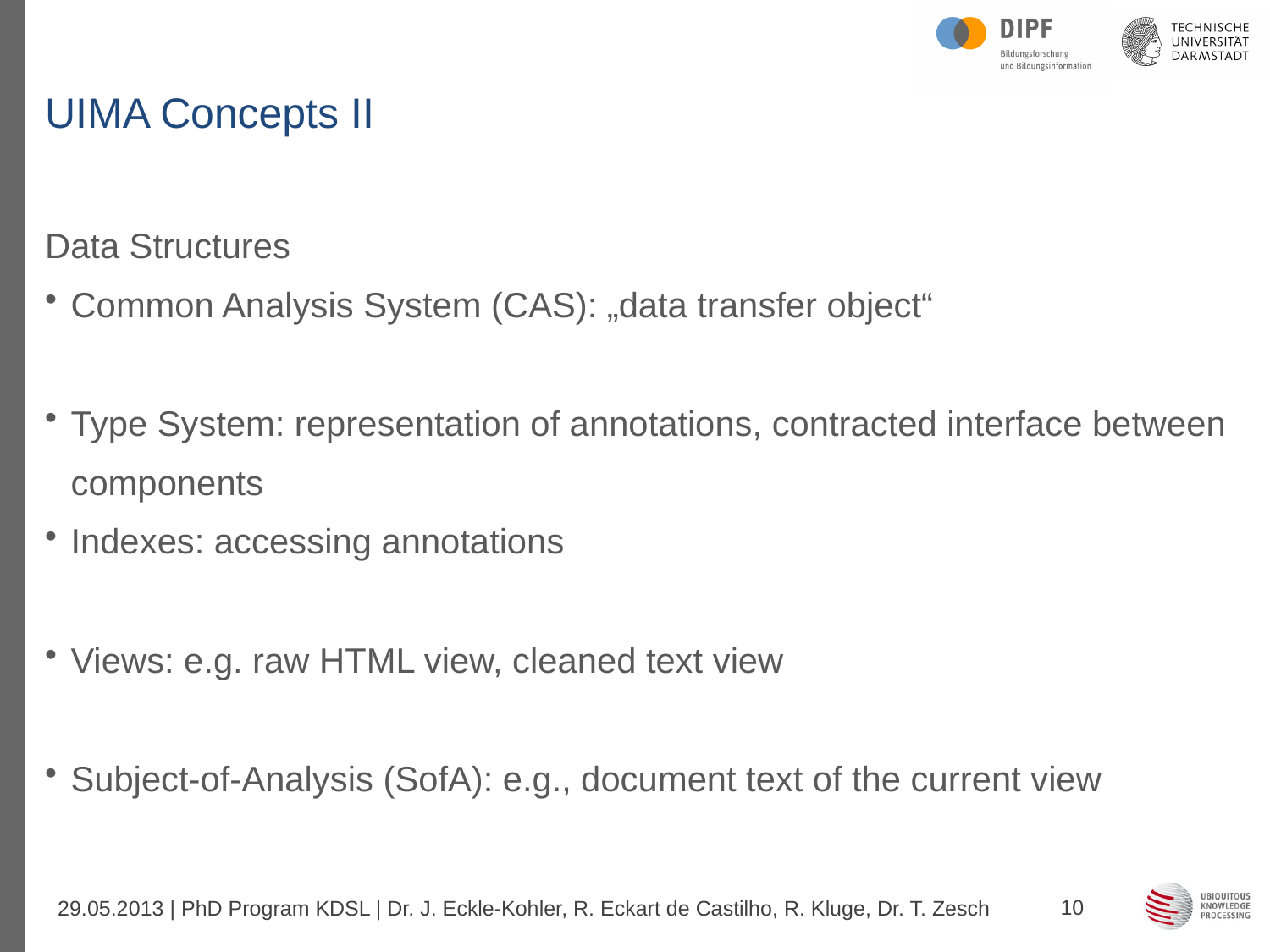

# UIMA Concepts II
Data Structures
Common Analysis System (CAS): „data transfer object“

Type System: representation of annotations, contracted interface between components
Indexes: accessing annotations

Views: e.g. raw HTML view, cleaned text view

Subject-of-Analysis (SofA): e.g., document text of the current view

10
29.05.2013 | PhD Program KDSL | Dr. J. Eckle-Kohler, R. Eckart de Castilho, R. Kluge, Dr. T. Zesch